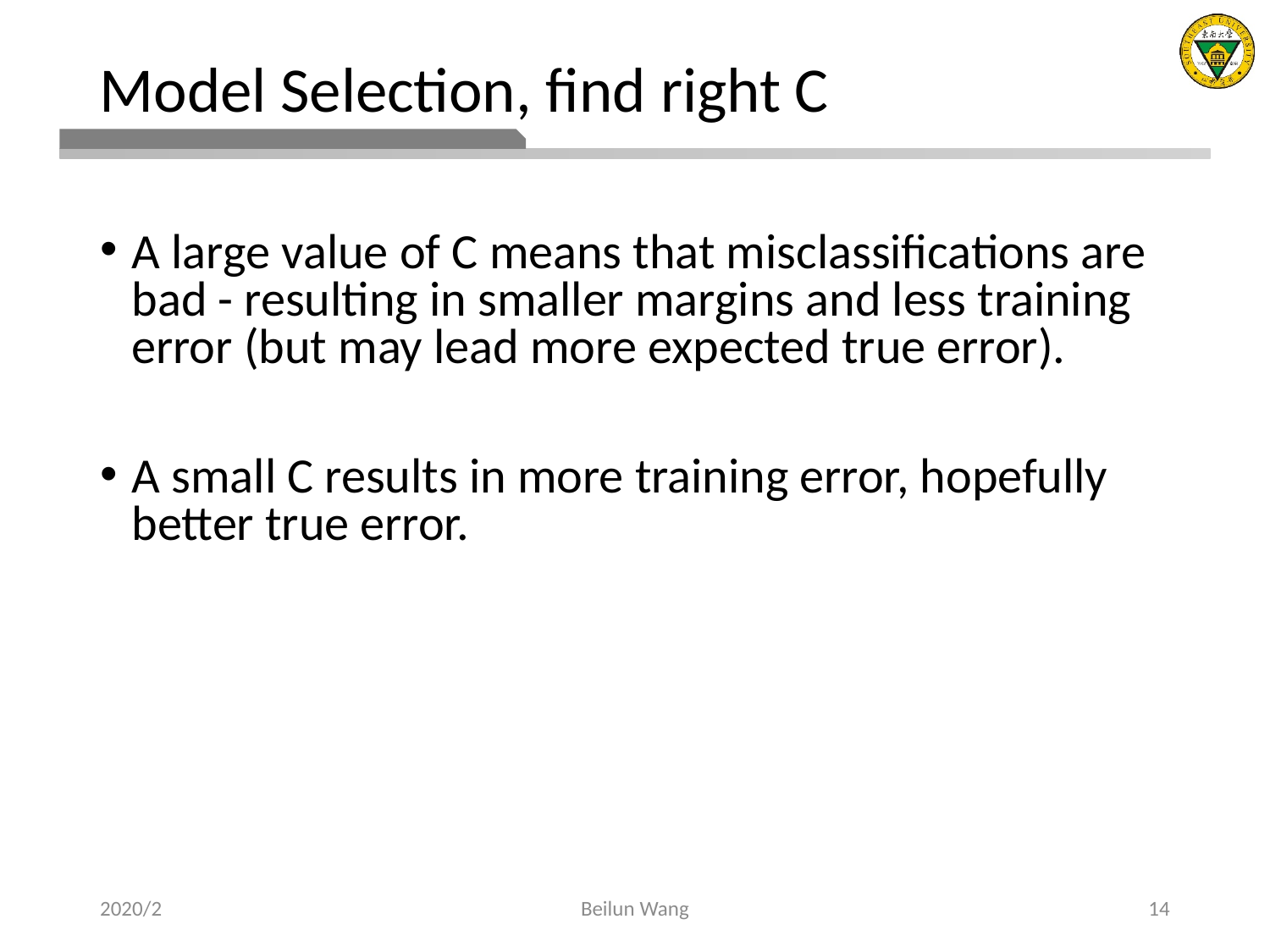

# Model Selection, find right C
A large value of C means that misclassifications are  bad - resulting in smaller margins and less training error (but may lead more expected true error).

A small C results in more training error, hopefully better true error.

2020/2
Beilun Wang
14